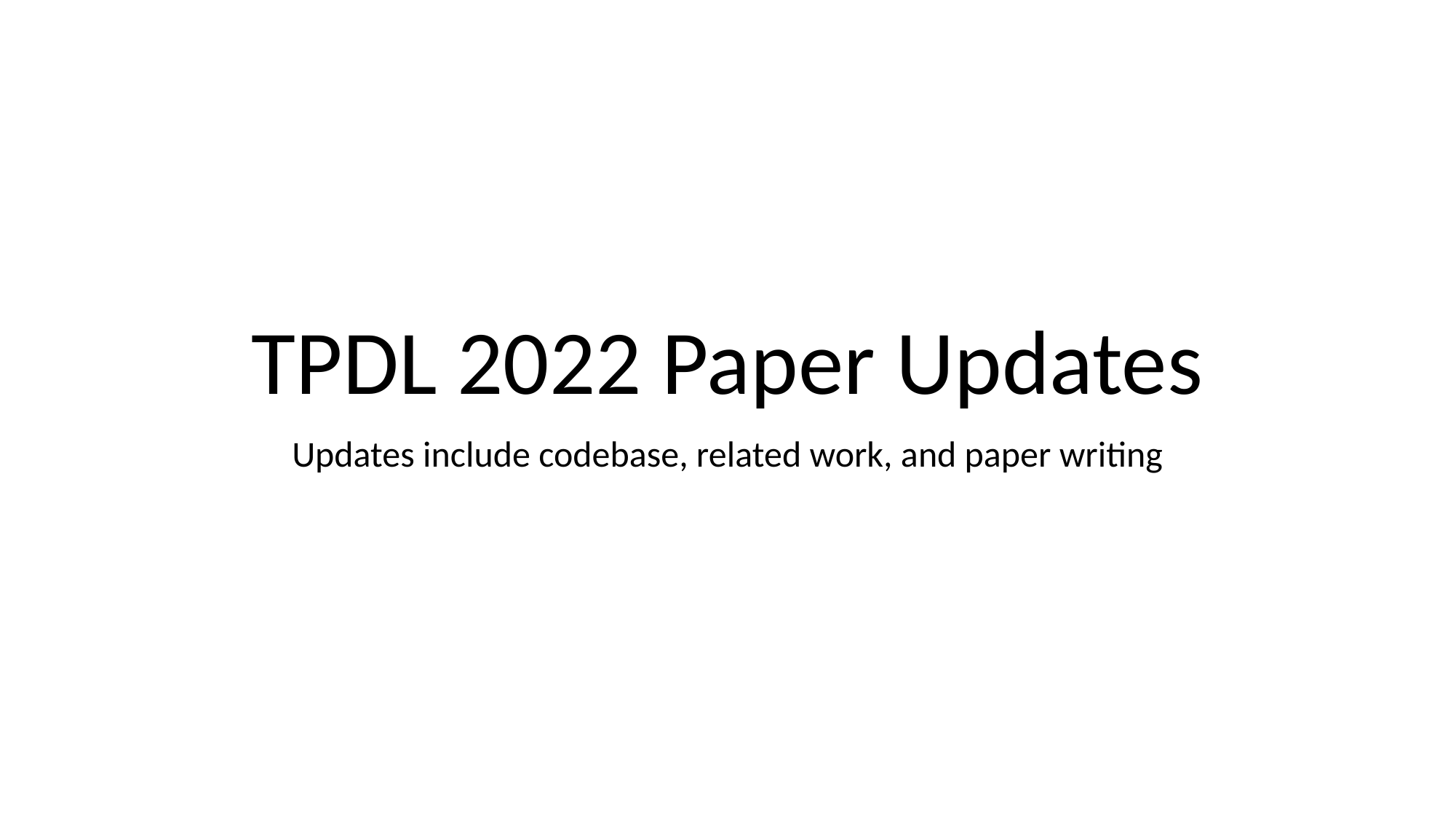

# TPDL 2022 Paper Updates
Updates include codebase, related work, and paper writing